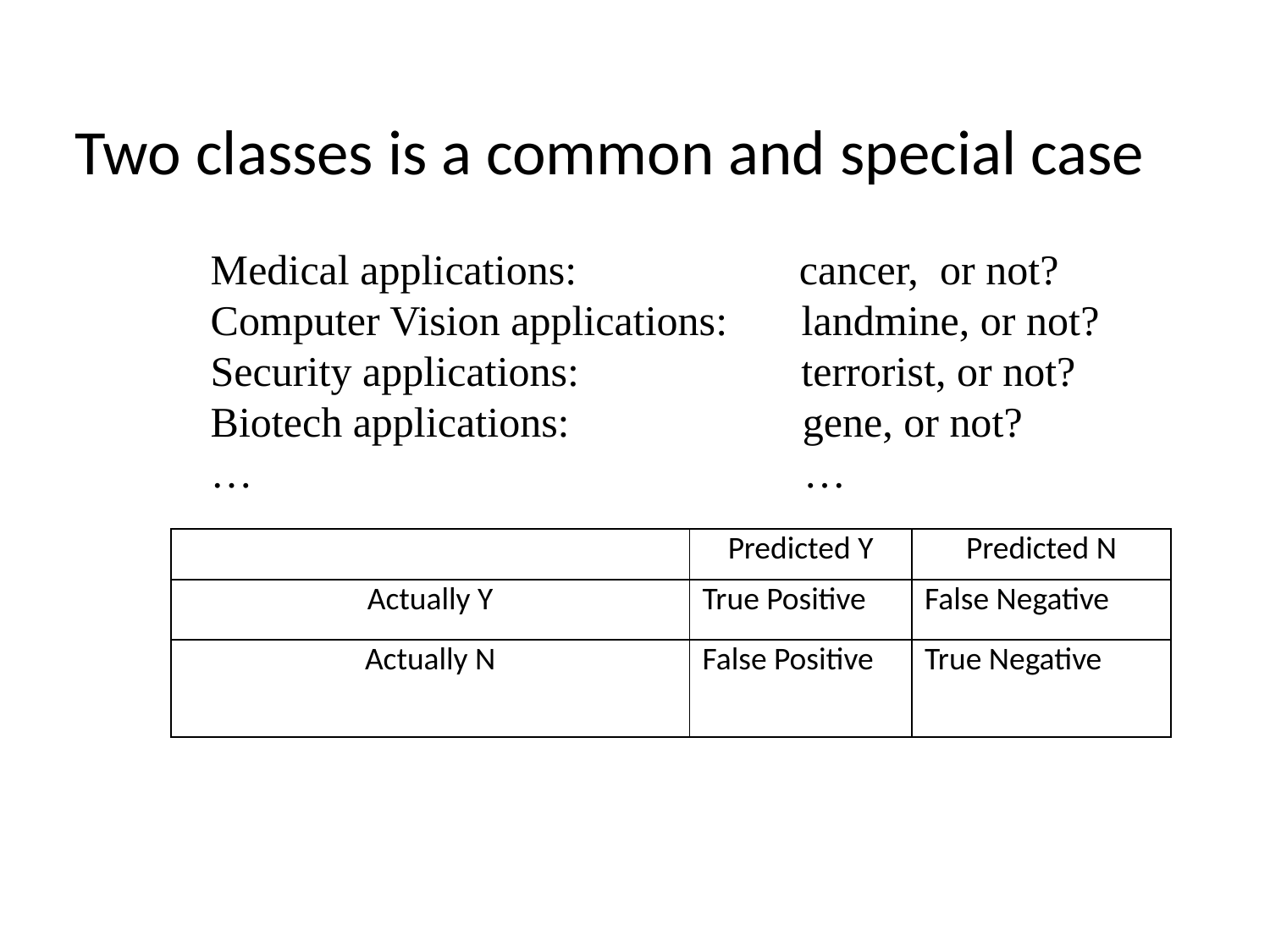

# Two classes is a common and special case
Medical applications:                     cancer,  or not?
Computer Vision applications:       landmine, or not?
Security applications:                     terrorist, or not?
Biotech applications:                      gene, or not?
…                                                    …
|  | Predicted Y | Predicted N |
| --- | --- | --- |
| Actually Y | True Positive | False Negative |
| Actually N | False Positive | True Negative |